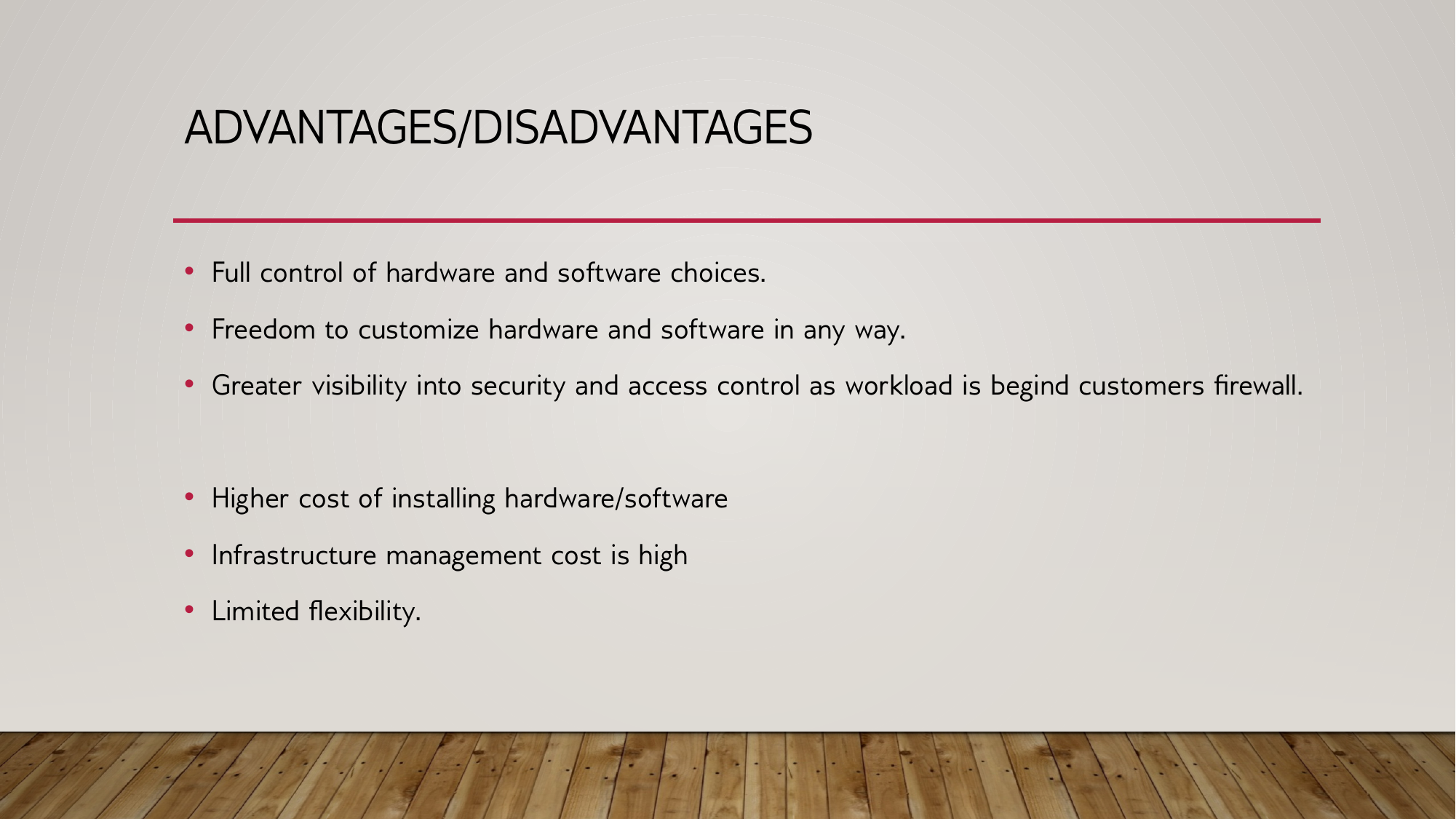

# ADVANTAGES/disadvantages
Full control of hardware and software choices.
Freedom to customize hardware and software in any way.
Greater visibility into security and access control as workload is begind customers firewall.

Higher cost of installing hardware/software
Infrastructure management cost is high
Limited flexibility.